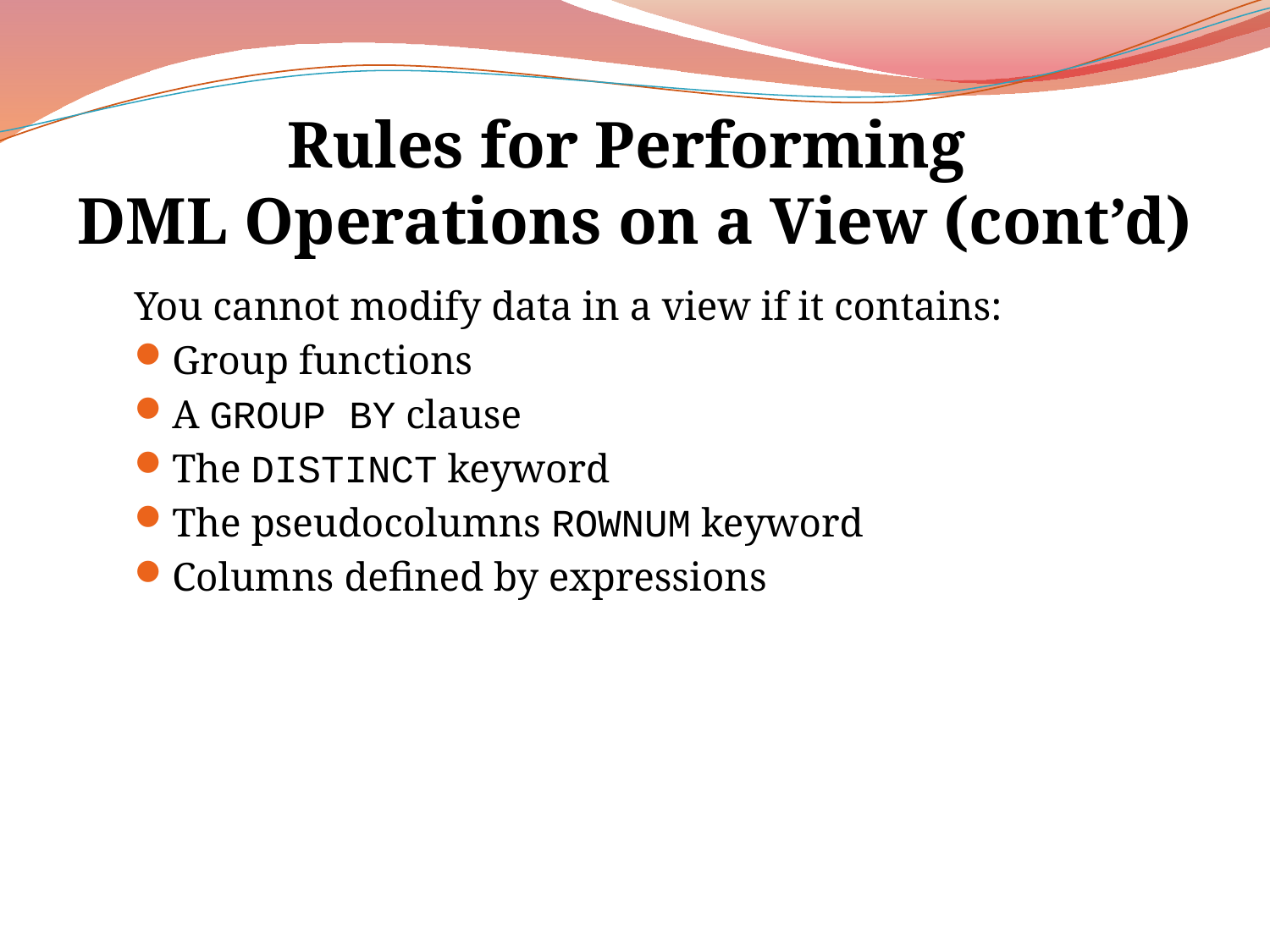

# Rules for Performing DML Operations on a View (cont’d)
You cannot modify data in a view if it contains:
Group functions
A GROUP BY clause
The DISTINCT keyword
The pseudocolumns ROWNUM keyword
Columns defined by expressions